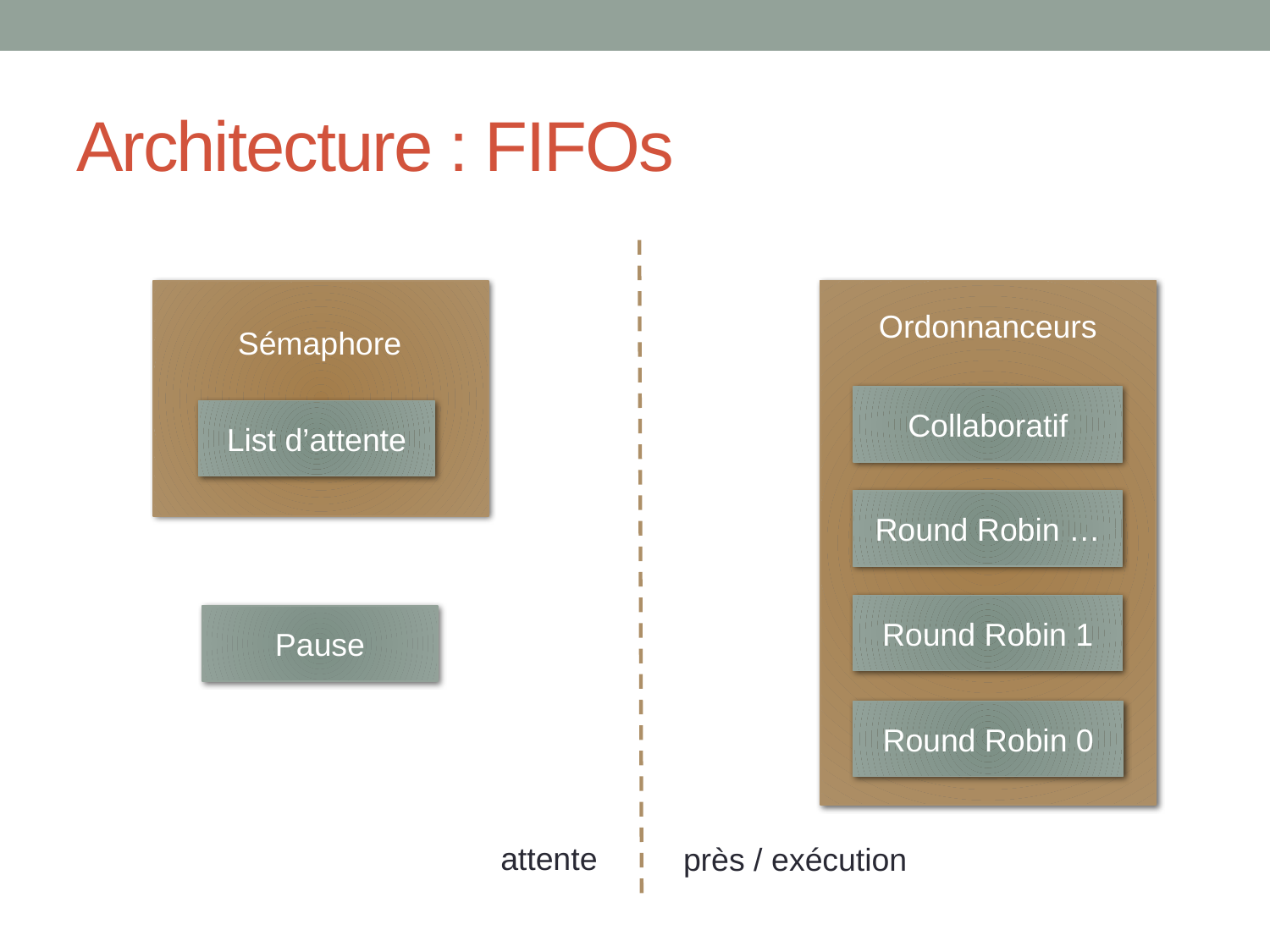

# Architecture : FIFOs

Ordonnanceurs
Sémaphore
Collaboratif
List d’attente
Round Robin …
Round Robin 1
Pause
Round Robin 0
attente
près / exécution